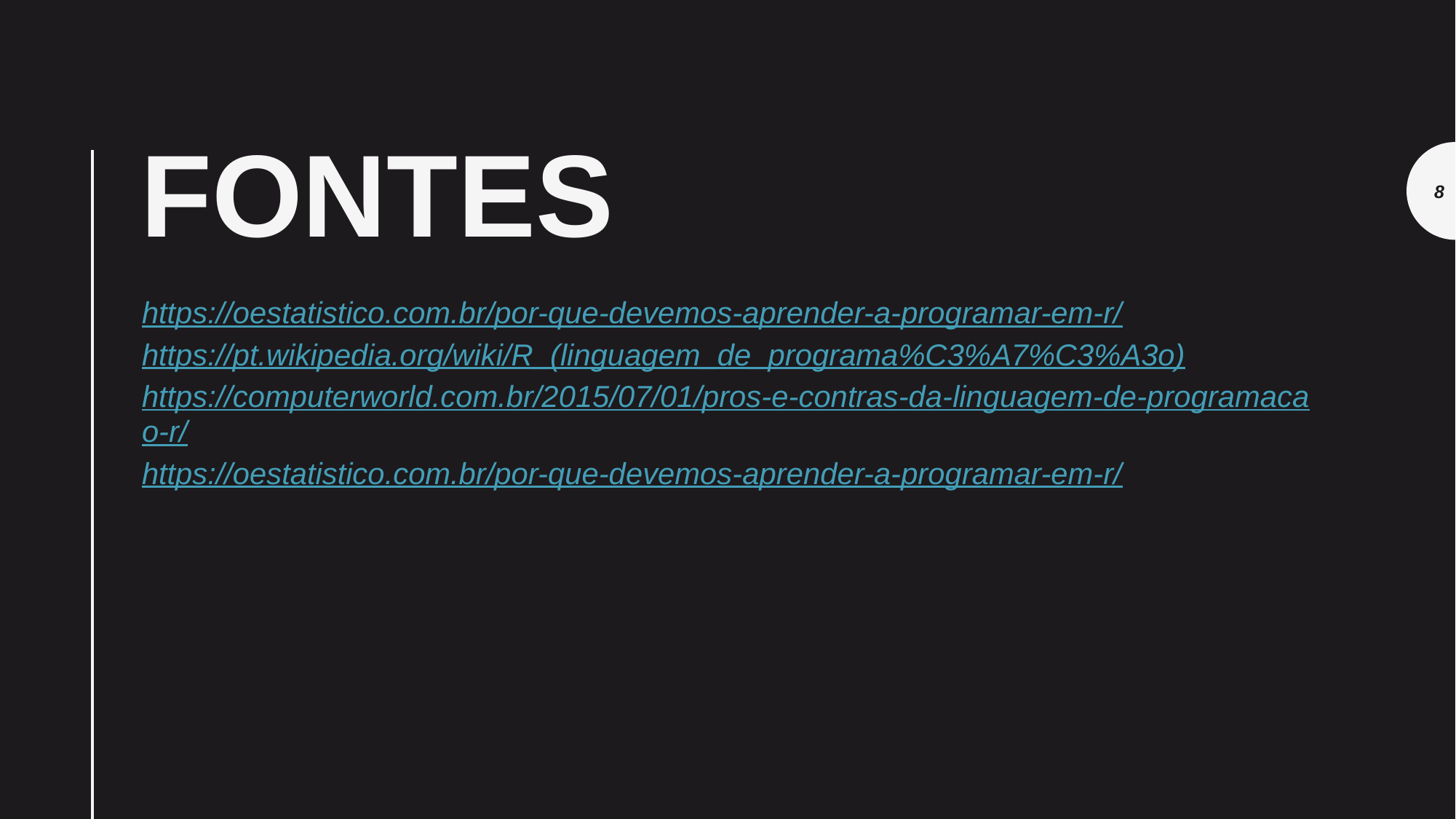

# Fontes
8
https://oestatistico.com.br/por-que-devemos-aprender-a-programar-em-r/
https://pt.wikipedia.org/wiki/R_(linguagem_de_programa%C3%A7%C3%A3o)
https://computerworld.com.br/2015/07/01/pros-e-contras-da-linguagem-de-programacao-r/
https://oestatistico.com.br/por-que-devemos-aprender-a-programar-em-r/